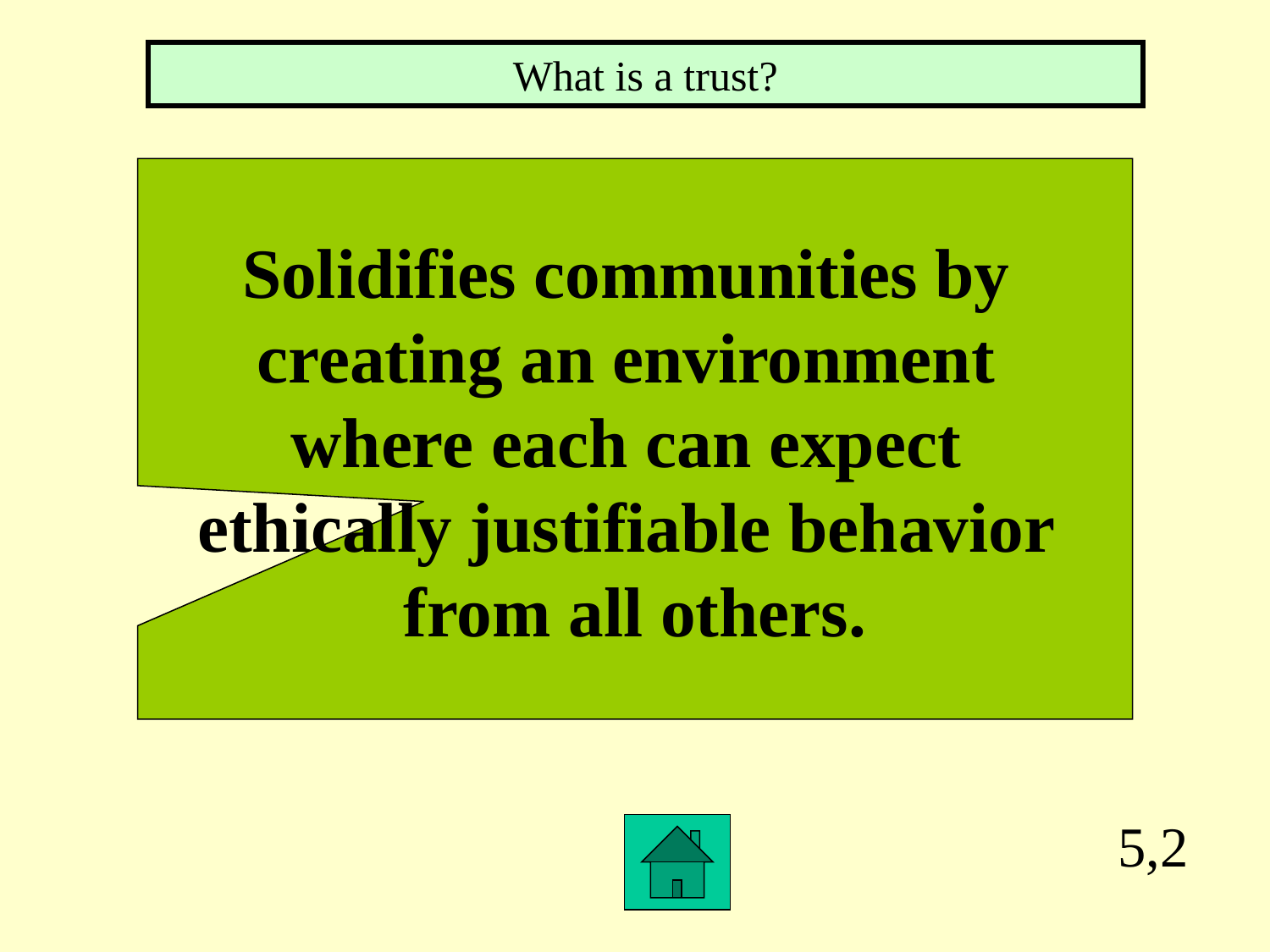

What is a trust?
Solidifies communities by
creating an environment
where each can expect
ethically justifiable behavior
from all others.
5,2